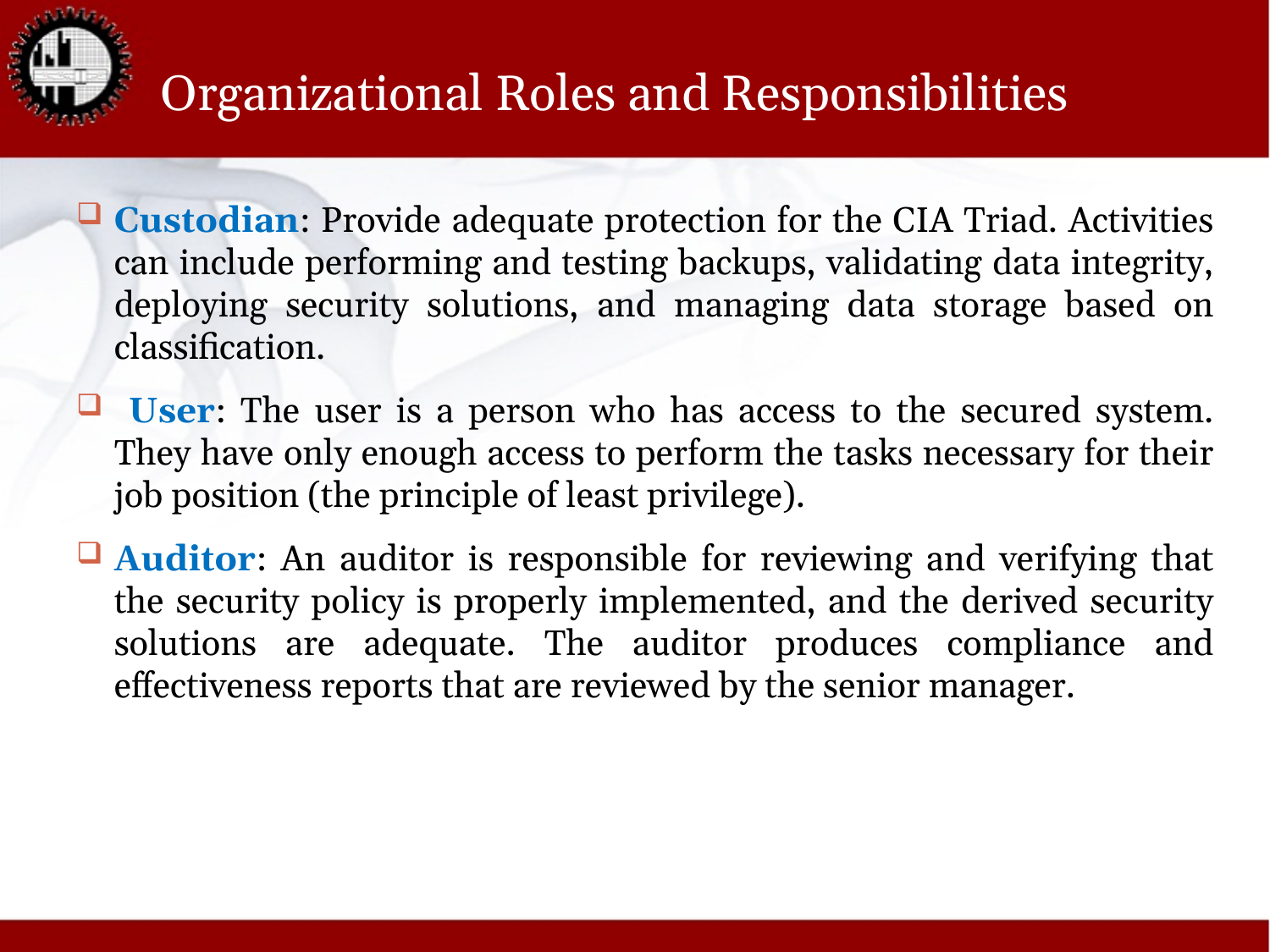

# Organizational Roles and Responsibilities
Custodian: Provide adequate protection for the CIA Triad. Activities can include performing and testing backups, validating data integrity, deploying security solutions, and managing data storage based on classification.
 User: The user is a person who has access to the secured system. They have only enough access to perform the tasks necessary for their job position (the principle of least privilege).
Auditor: An auditor is responsible for reviewing and verifying that the security policy is properly implemented, and the derived security solutions are adequate. The auditor produces compliance and effectiveness reports that are reviewed by the senior manager.